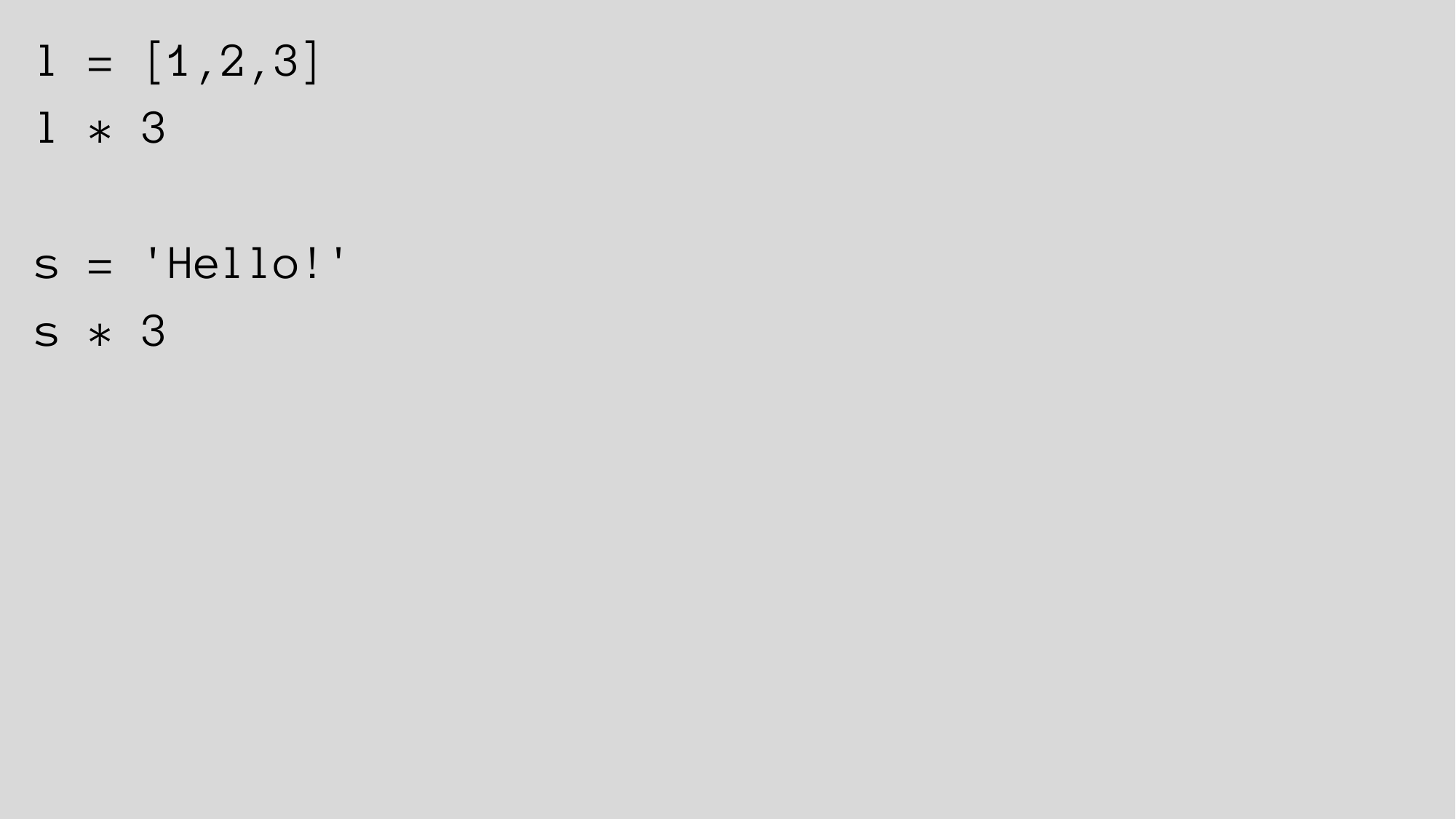

l = [1,2,3]
l * 3

s = 'Hello!'
s * 3